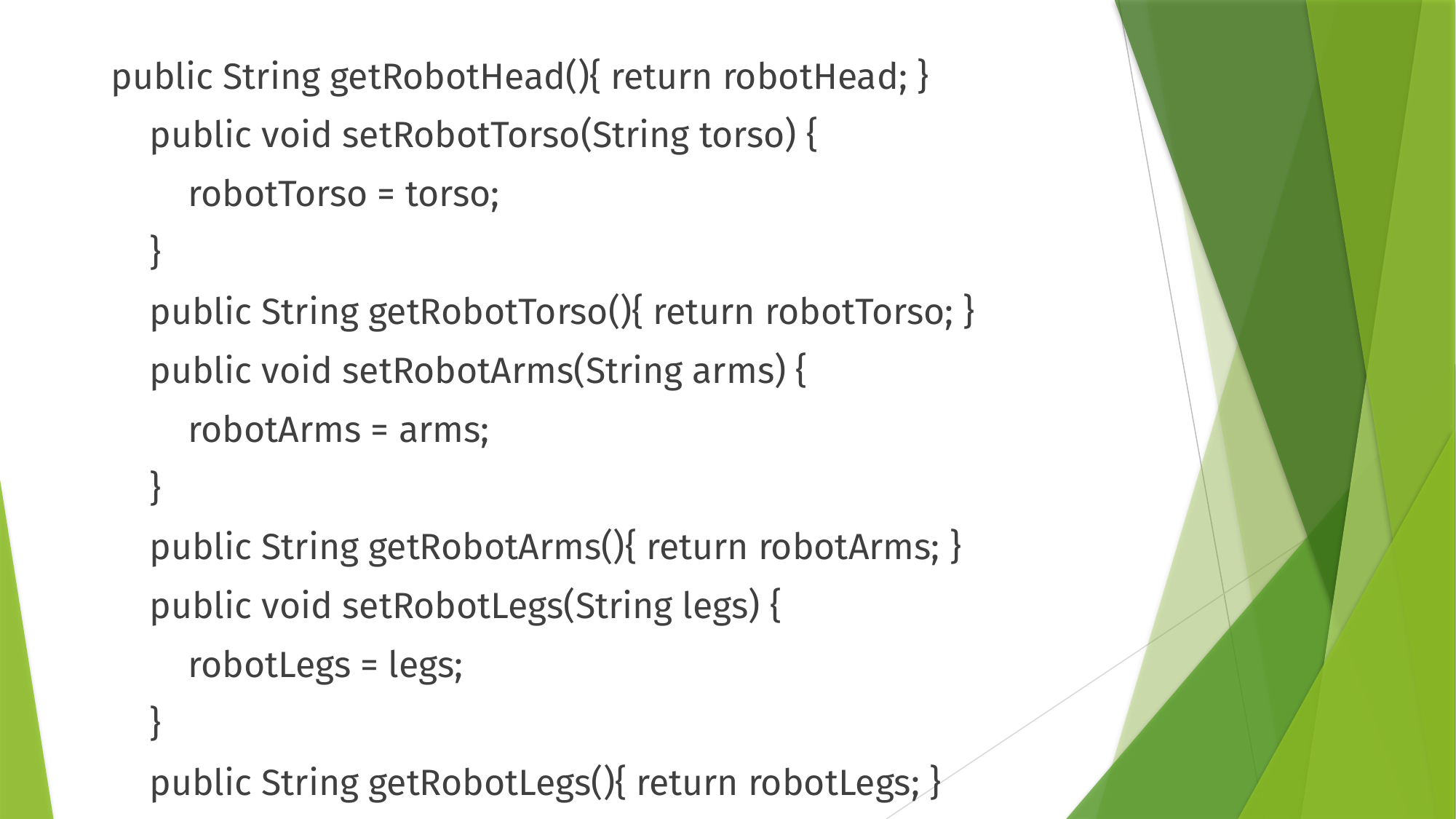

public String getRobotHead(){ return robotHead; }
    public void setRobotTorso(String torso) {
        robotTorso = torso;
    }
    public String getRobotTorso(){ return robotTorso; }
    public void setRobotArms(String arms) {
        robotArms = arms;
    }
    public String getRobotArms(){ return robotArms; }
    public void setRobotLegs(String legs) {
        robotLegs = legs;
    }
    public String getRobotLegs(){ return robotLegs; }
}